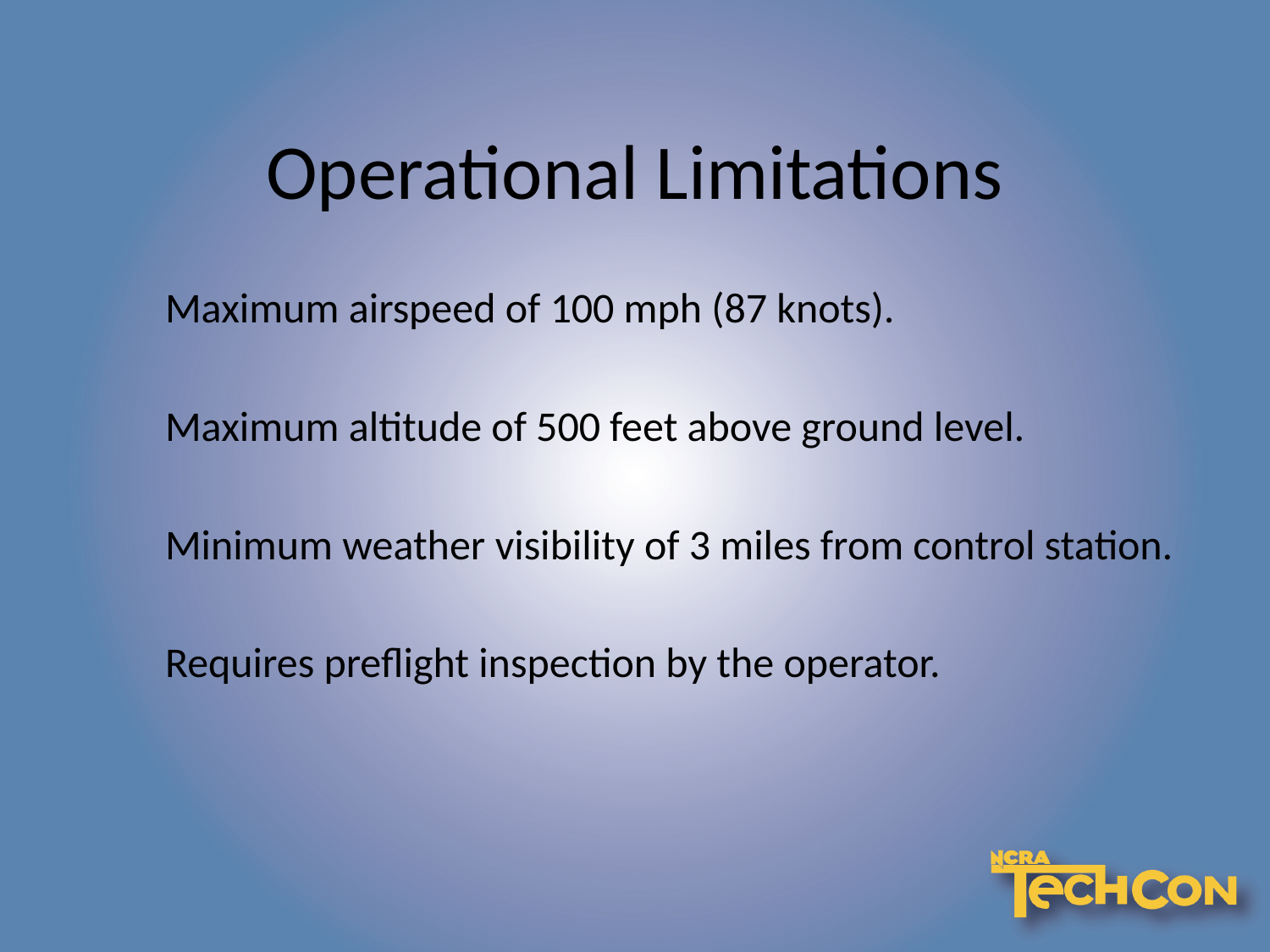

# Operational Limitations
Maximum airspeed of 100 mph (87 knots).

Maximum altitude of 500 feet above ground level.

Minimum weather visibility of 3 miles from control station.

Requires preflight inspection by the operator.